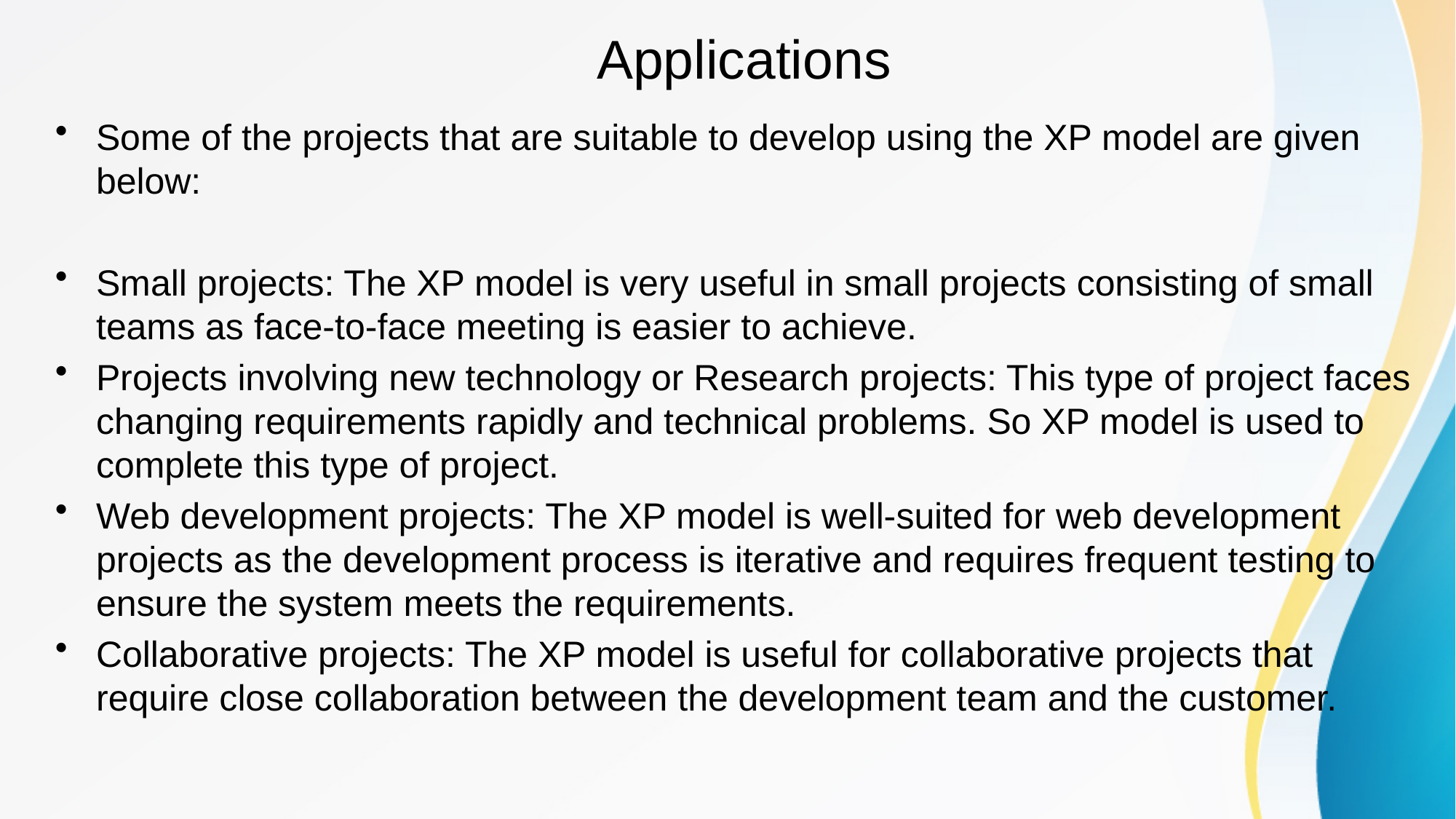

# Applications
Some of the projects that are suitable to develop using the XP model are given below:

Small projects: The XP model is very useful in small projects consisting of small teams as face-to-face meeting is easier to achieve.
Projects involving new technology or Research projects: This type of project faces changing requirements rapidly and technical problems. So XP model is used to complete this type of project.
Web development projects: The XP model is well-suited for web development projects as the development process is iterative and requires frequent testing to ensure the system meets the requirements.
Collaborative projects: The XP model is useful for collaborative projects that require close collaboration between the development team and the customer.

8